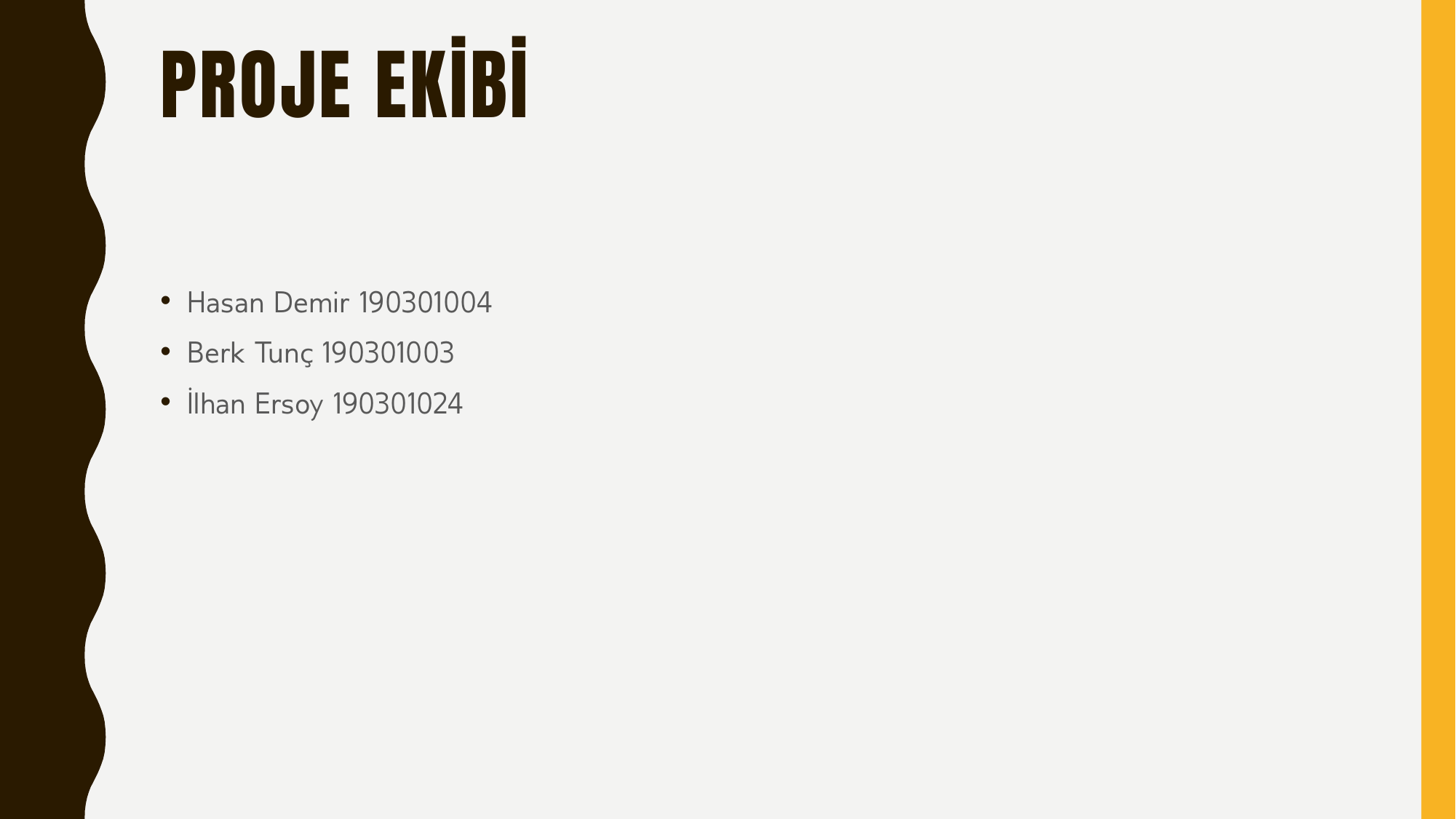

# Proje ekibi
Hasan Demir 190301004
Berk Tunç 190301003
İlhan Ersoy 190301024